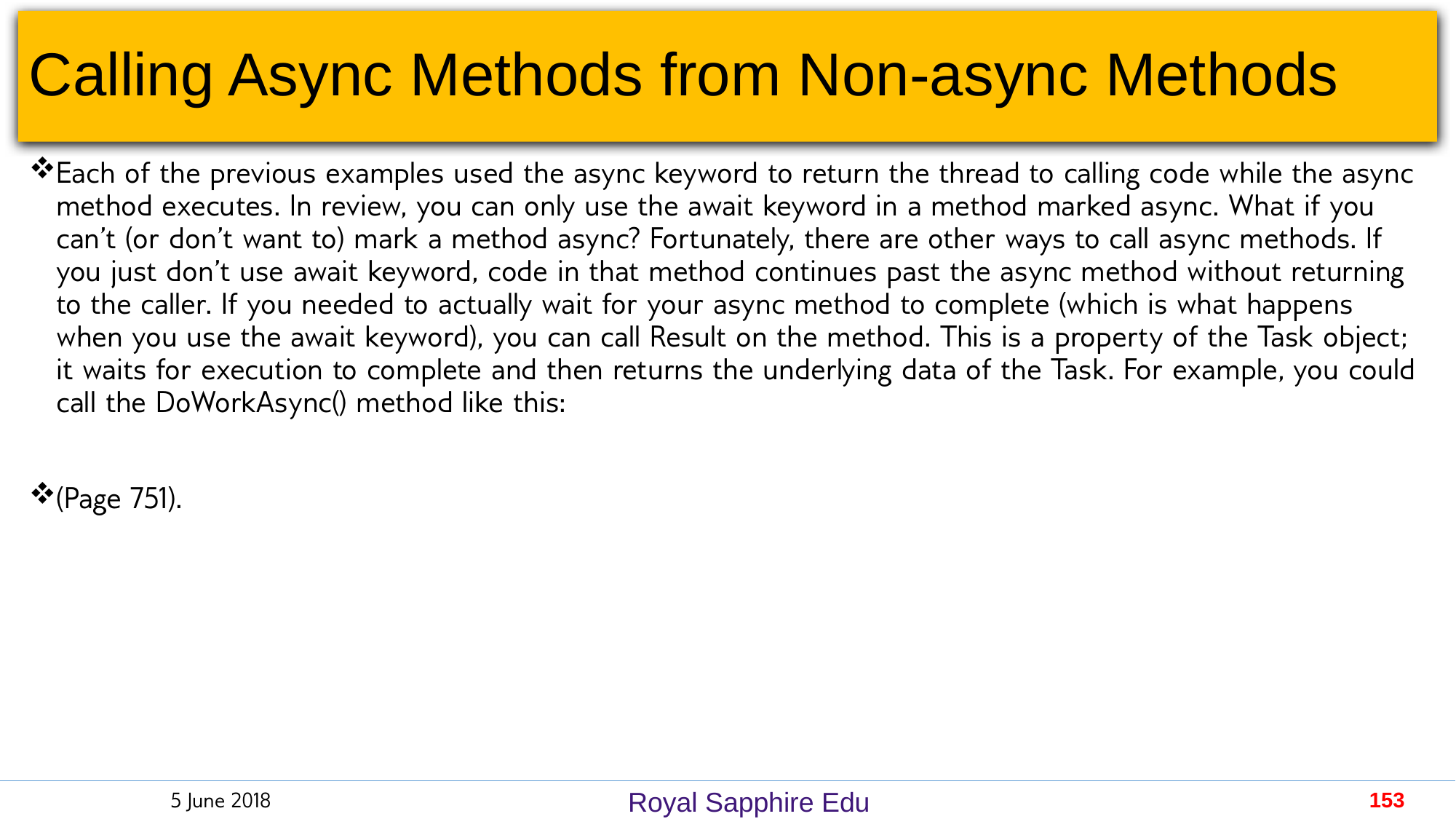

# Calling Async Methods from Non-async Methods
Each of the previous examples used the async keyword to return the thread to calling code while the async method executes. In review, you can only use the await keyword in a method marked async. What if you can’t (or don’t want to) mark a method async? Fortunately, there are other ways to call async methods. If you just don’t use await keyword, code in that method continues past the async method without returning to the caller. If you needed to actually wait for your async method to complete (which is what happens when you use the await keyword), you can call Result on the method. This is a property of the Task object; it waits for execution to complete and then returns the underlying data of the Task. For example, you could call the DoWorkAsync() method like this:

(Page 751).
5 June 2018
153